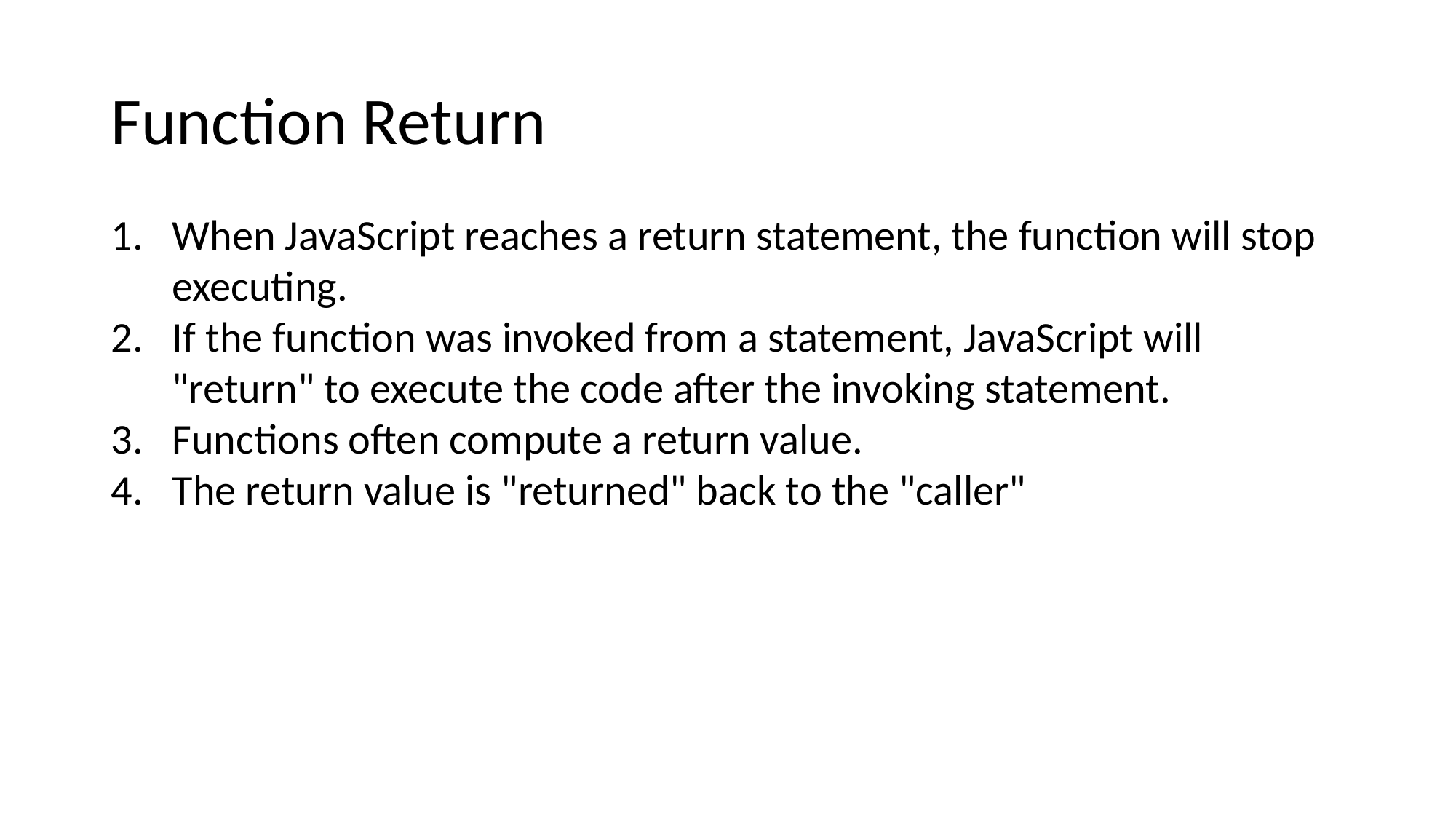

# Function Return
When JavaScript reaches a return statement, the function will stop executing.
If the function was invoked from a statement, JavaScript will "return" to execute the code after the invoking statement.
Functions often compute a return value.
The return value is "returned" back to the "caller"